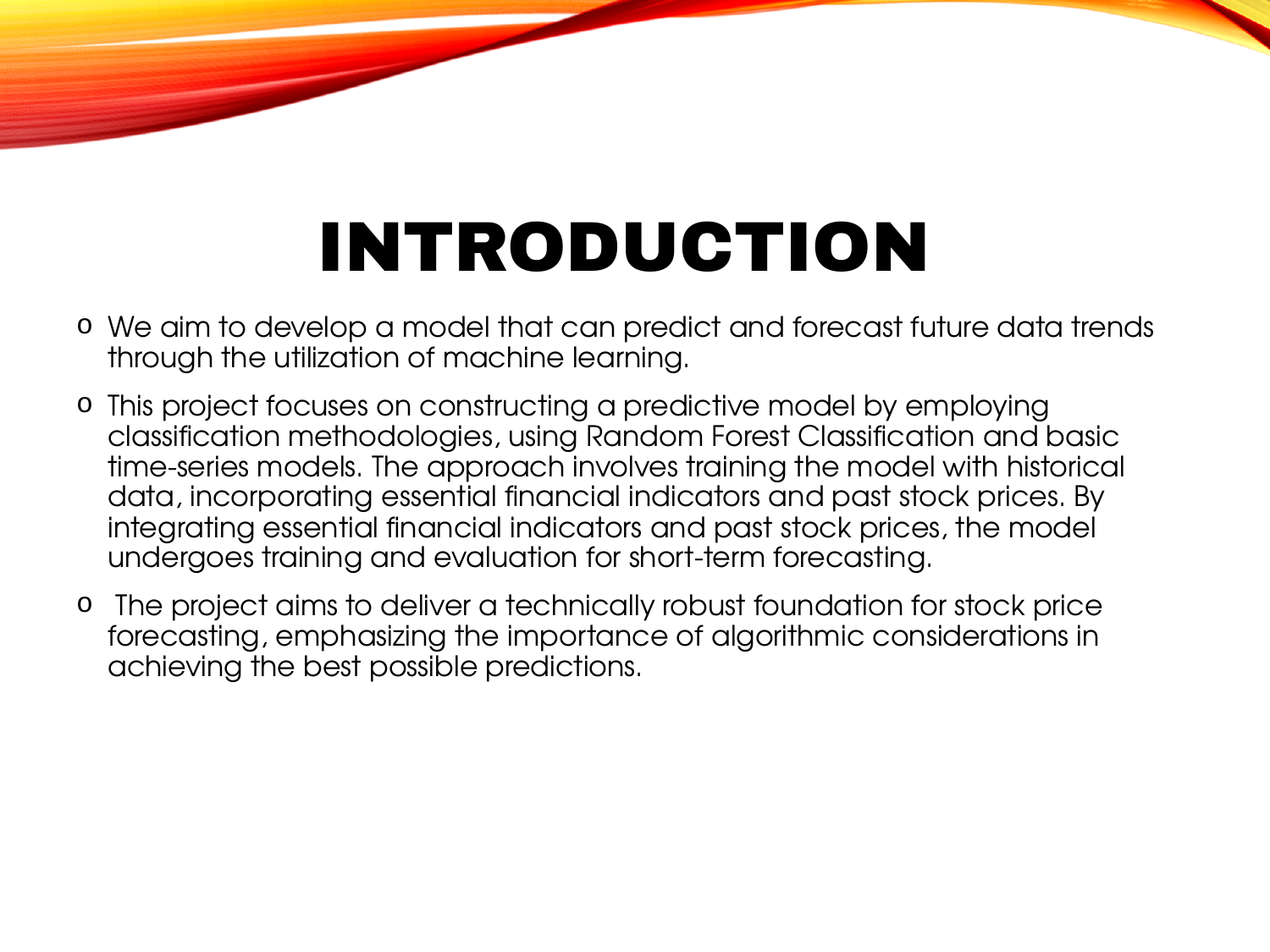

# Introduction
We aim to develop a model that can predict and forecast future data trends through the utilization of machine learning.
This project focuses on constructing a predictive model by employing classification methodologies, using Random Forest Classification and basic time-series models. The approach involves training the model with historical data, incorporating essential financial indicators and past stock prices. By integrating essential financial indicators and past stock prices, the model undergoes training and evaluation for short-term forecasting.
 The project aims to deliver a technically robust foundation for stock price forecasting, emphasizing the importance of algorithmic considerations in achieving the best possible predictions.